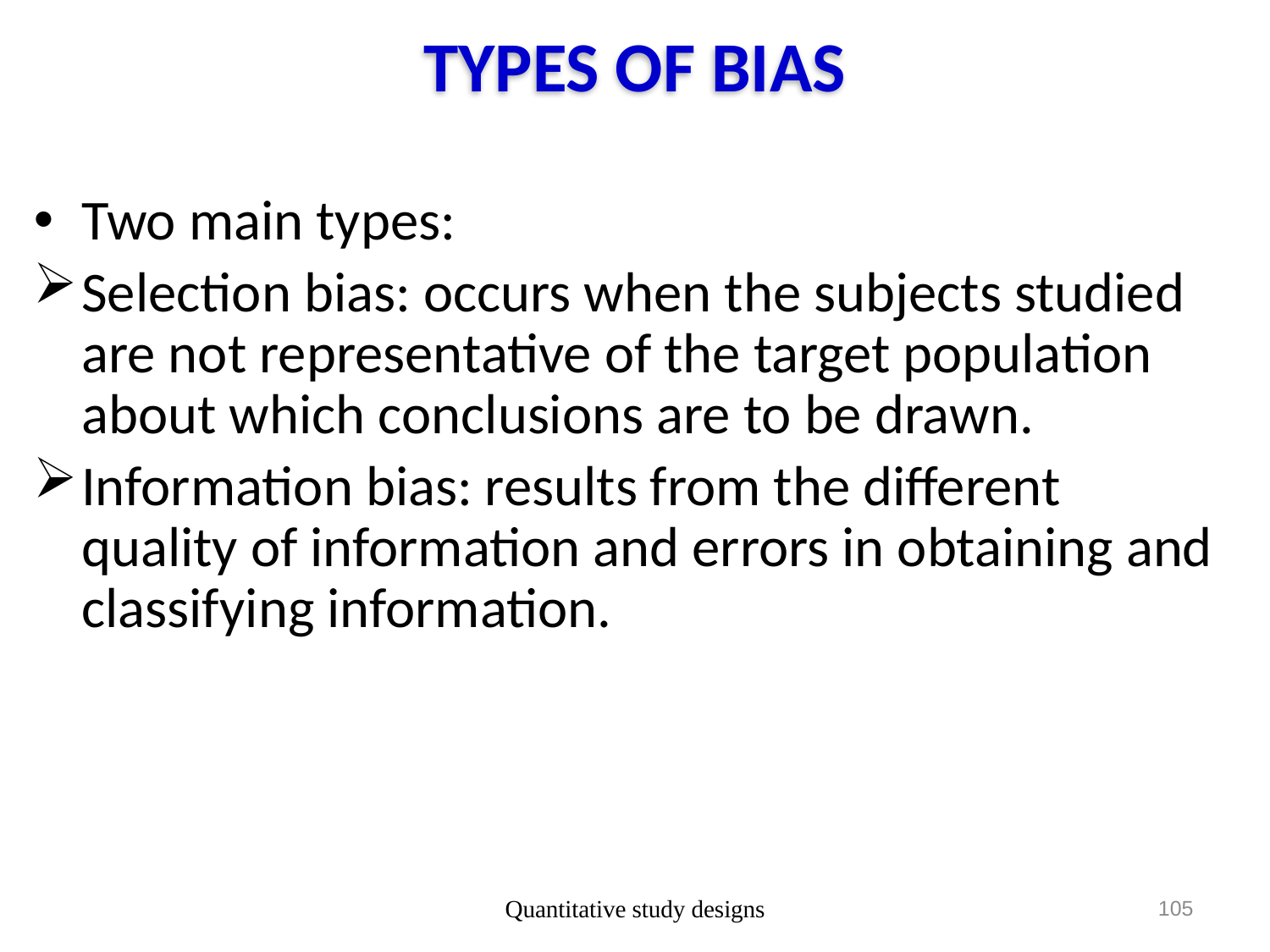

# TYPES OF BIAS

Two main types:
Selection bias: occurs when the subjects studied are not representative of the target population about which conclusions are to be drawn.
Information bias: results from the different quality of information and errors in obtaining and classifying information.
Quantitative study designs
105